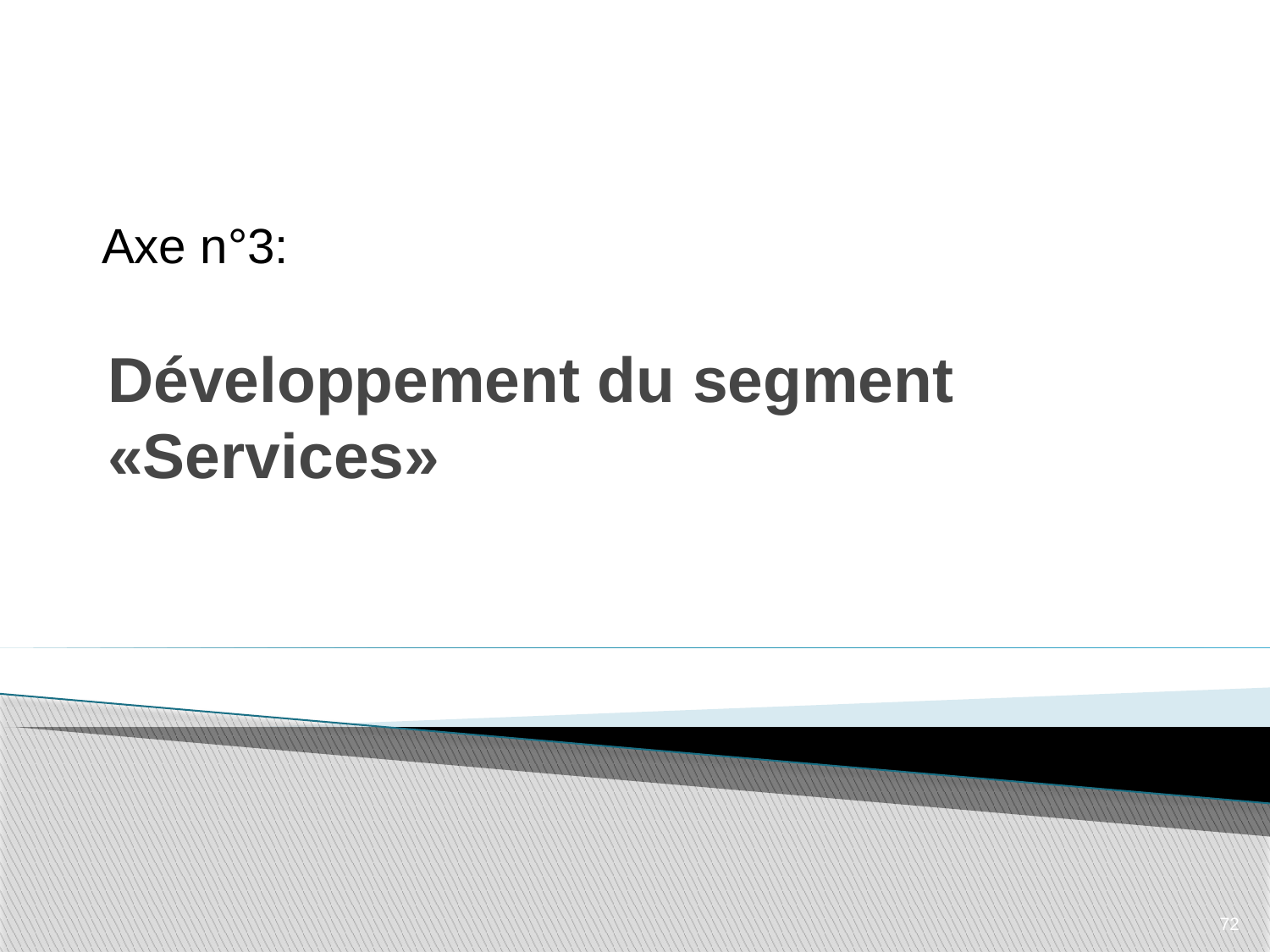

Axe n°3:
# Développement du segment «Services»
72